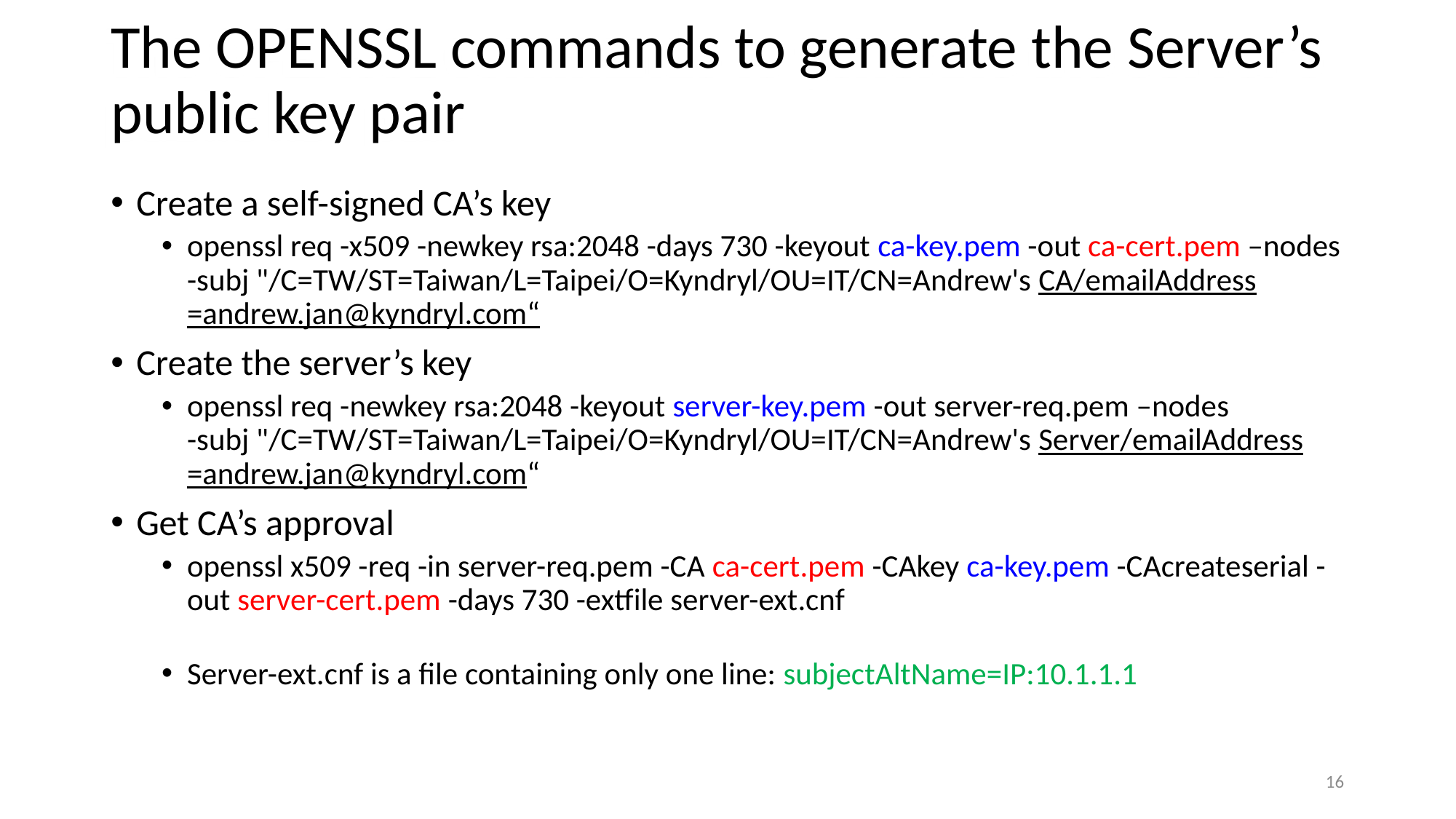

# The OPENSSL commands to generate the Server’s public key pair
Create a self-signed CA’s key
openssl req -x509 -newkey rsa:2048 -days 730 -keyout ca-key.pem -out ca-cert.pem –nodes
-subj "/C=TW/ST=Taiwan/L=Taipei/O=Kyndryl/OU=IT/CN=Andrew's CA/emailAddress=andrew.jan@kyndryl.com“
Create the server’s key
openssl req -newkey rsa:2048 -keyout server-key.pem -out server-req.pem –nodes
-subj "/C=TW/ST=Taiwan/L=Taipei/O=Kyndryl/OU=IT/CN=Andrew's Server/emailAddress=andrew.jan@kyndryl.com“
Get CA’s approval
openssl x509 -req -in server-req.pem -CA ca-cert.pem -CAkey ca-key.pem -CAcreateserial -out server-cert.pem -days 730 -extfile server-ext.cnf
Server-ext.cnf is a file containing only one line: subjectAltName=IP:10.1.1.1

16